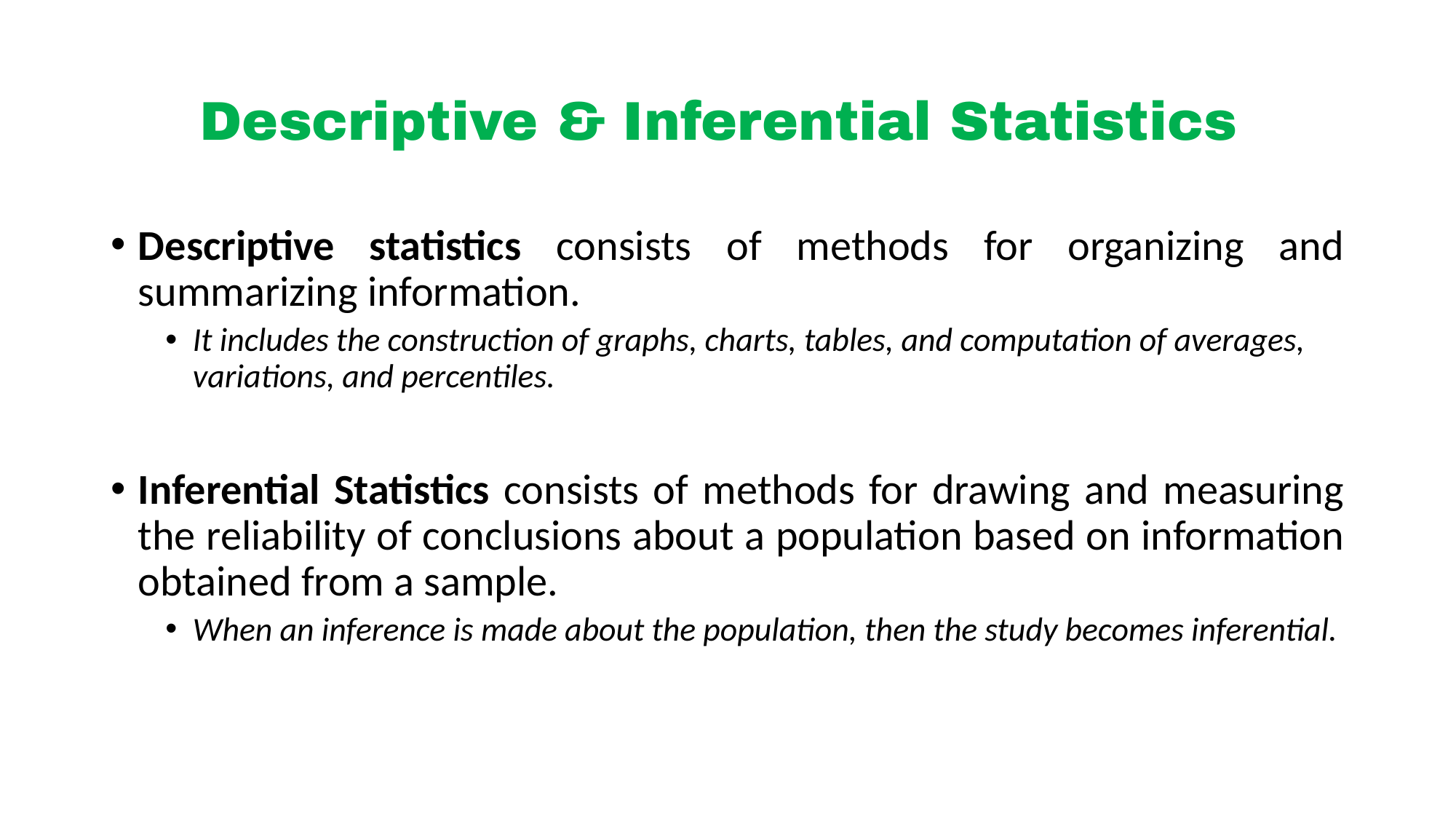

# Descriptive & Inferential Statistics
Descriptive statistics consists of methods for organizing and summarizing information.
It includes the construction of graphs, charts, tables, and computation of averages, variations, and percentiles.

Inferential Statistics consists of methods for drawing and measuring the reliability of conclusions about a population based on information obtained from a sample.
When an inference is made about the population, then the study becomes inferential.